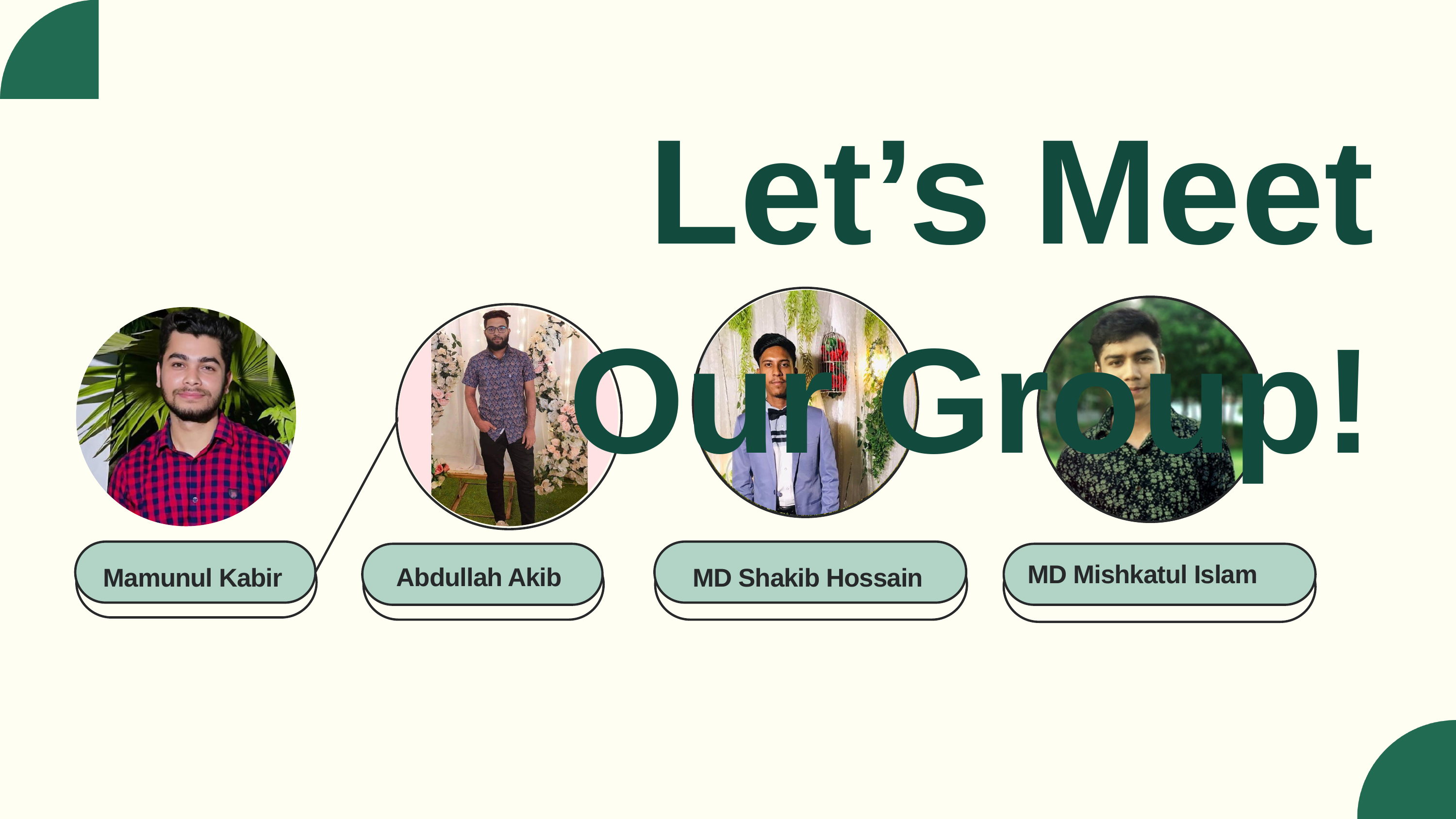

Let’s Meet Our Group!

MD Mishkatul Islam
Abdullah Akib
Mamunul Kabir
MD Shakib Hossain